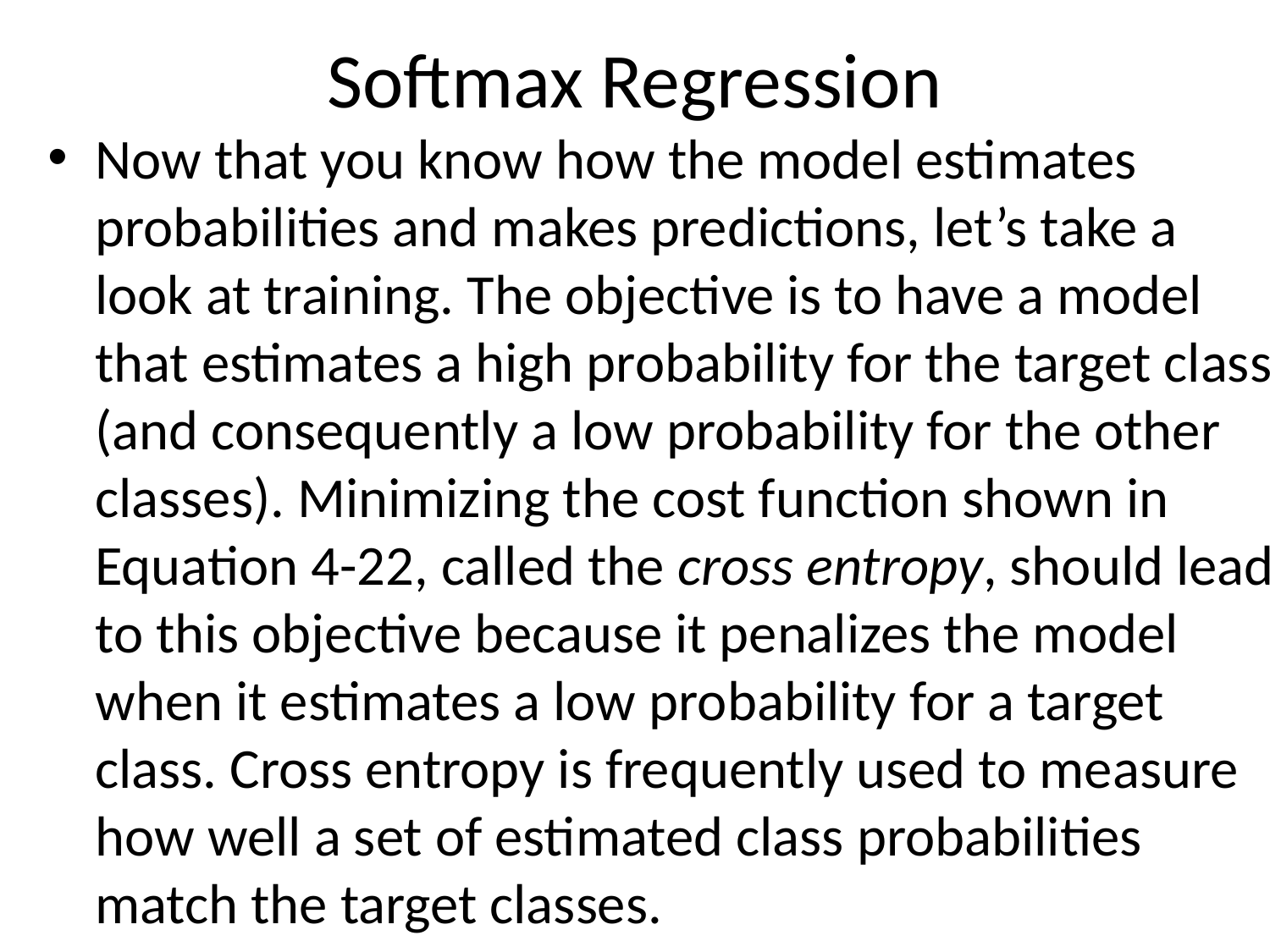

# Softmax Regression
Now that you know how the model estimates probabilities and makes predictions, let’s take a look at training. The objective is to have a model that estimates a high probability for the target class (and consequently a low probability for the other classes). Minimizing the cost function shown in Equation 4-22, called the cross entropy, should lead to this objective because it penalizes the model when it estimates a low probability for a target class. Cross entropy is frequently used to measure how well a set of estimated class probabilities match the target classes.